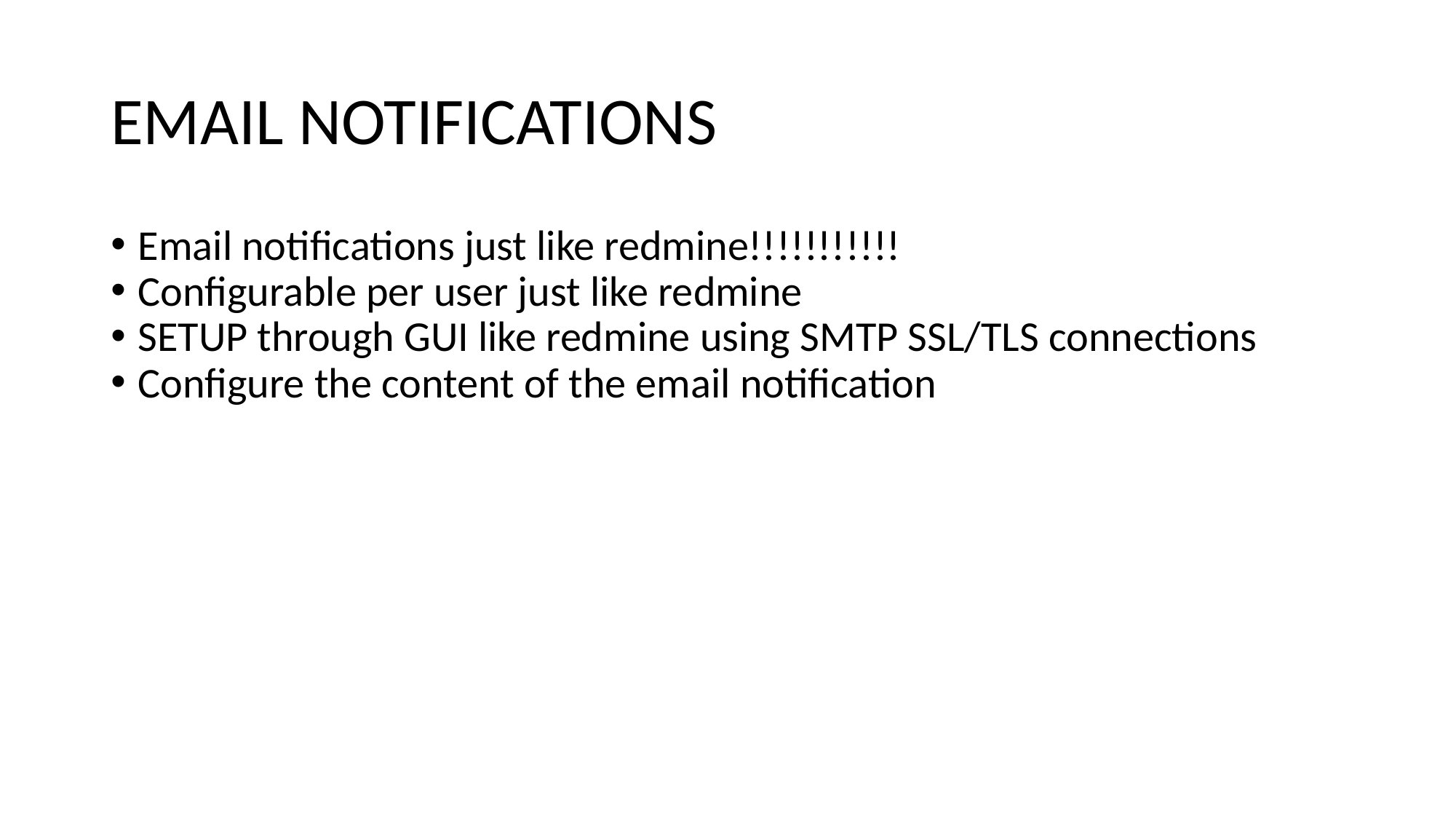

EMAIL NOTIFICATIONS
Email notifications just like redmine!!!!!!!!!!!
Configurable per user just like redmine
SETUP through GUI like redmine using SMTP SSL/TLS connections
Configure the content of the email notification